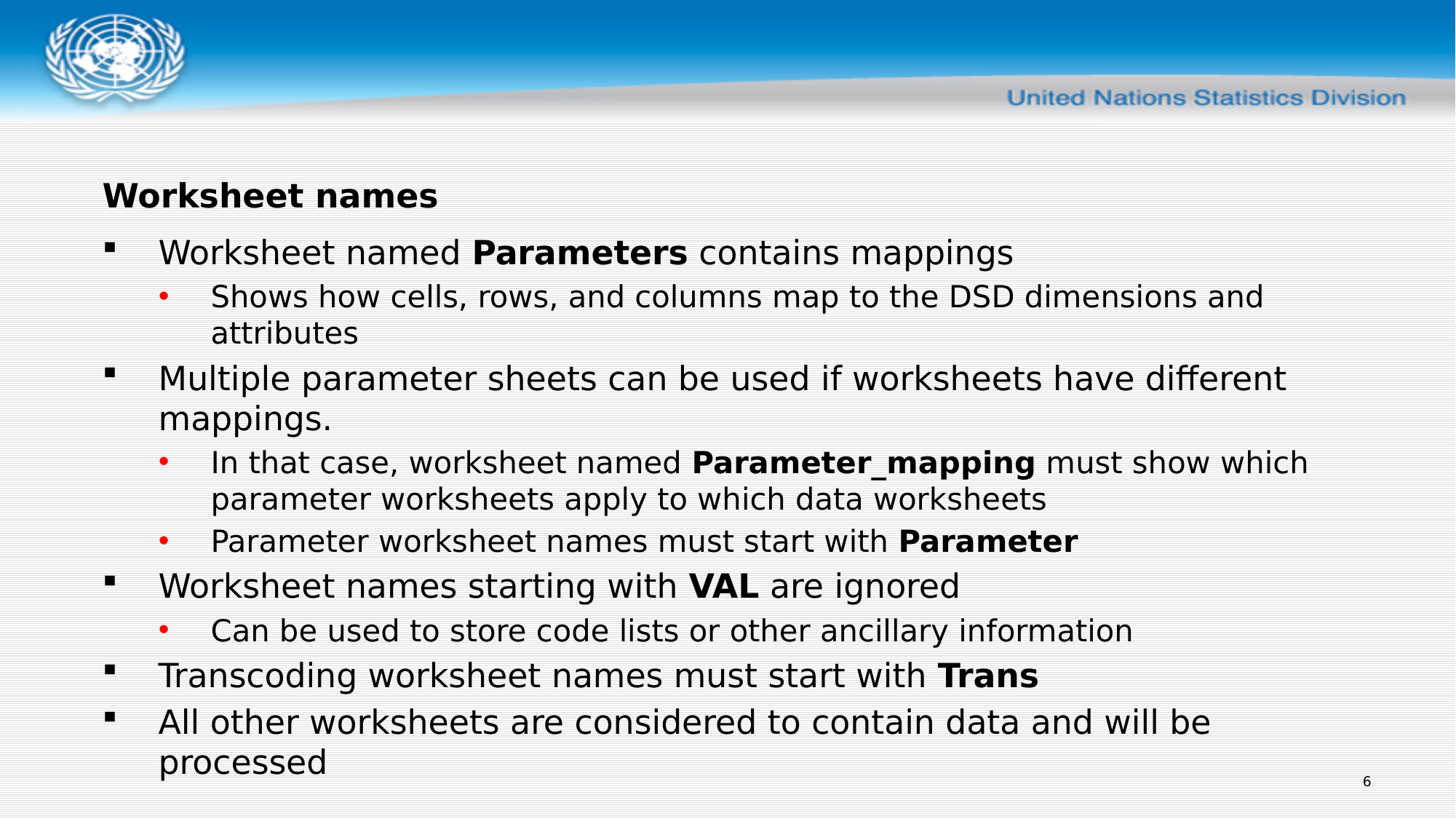

# Worksheet names
Worksheet named Parameters contains mappings
Shows how cells, rows, and columns map to the DSD dimensions and attributes
Multiple parameter sheets can be used if worksheets have different mappings.
In that case, worksheet named Parameter_mapping must show which parameter worksheets apply to which data worksheets
Parameter worksheet names must start with Parameter
Worksheet names starting with VAL are ignored
Can be used to store code lists or other ancillary information
Transcoding worksheet names must start with Trans
All other worksheets are considered to contain data and will be processed
6